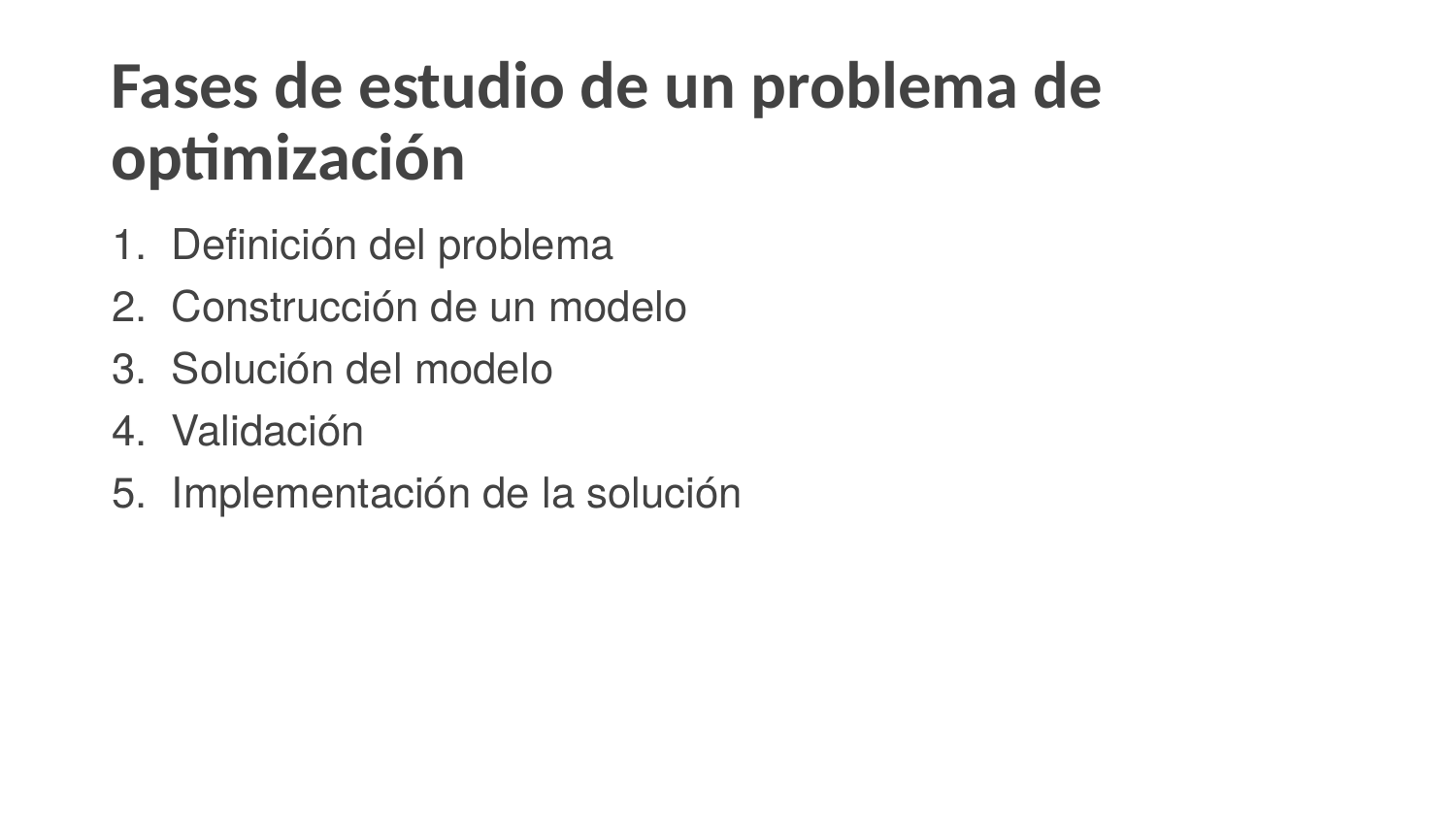

# Fases de estudio de un problema de optimización
Definición del problema
Construcción de un modelo
Solución del modelo
Validación
Implementación de la solución